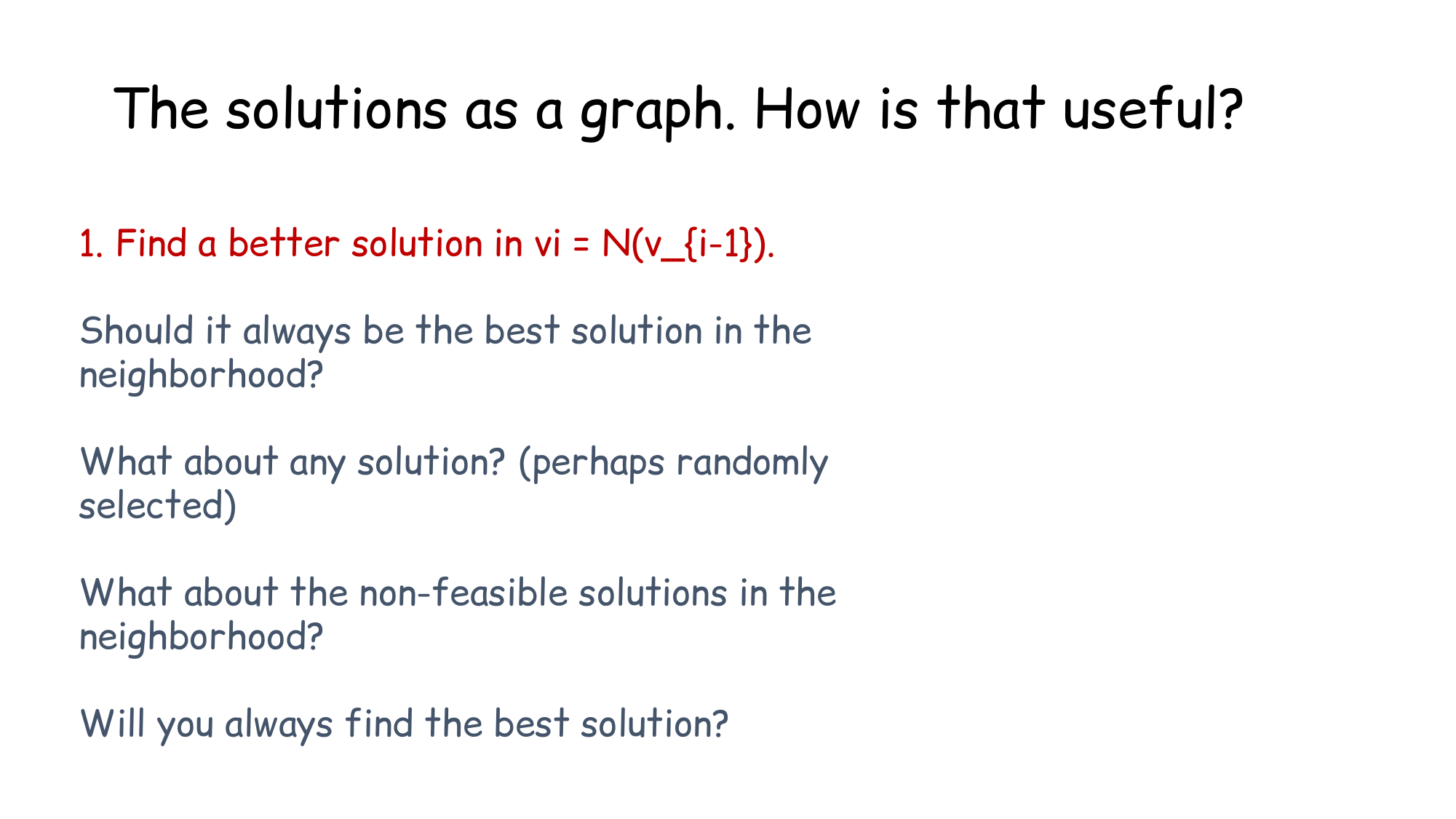

# The solutions as a graph. How is that useful?

1. Find a better solution in vi = N(v_{i-1}).

Should it always be the best solution in the neighborhood?

What about any solution? (perhaps randomly selected)

What about the non-feasible solutions in the neighborhood?

Will you always find the best solution?